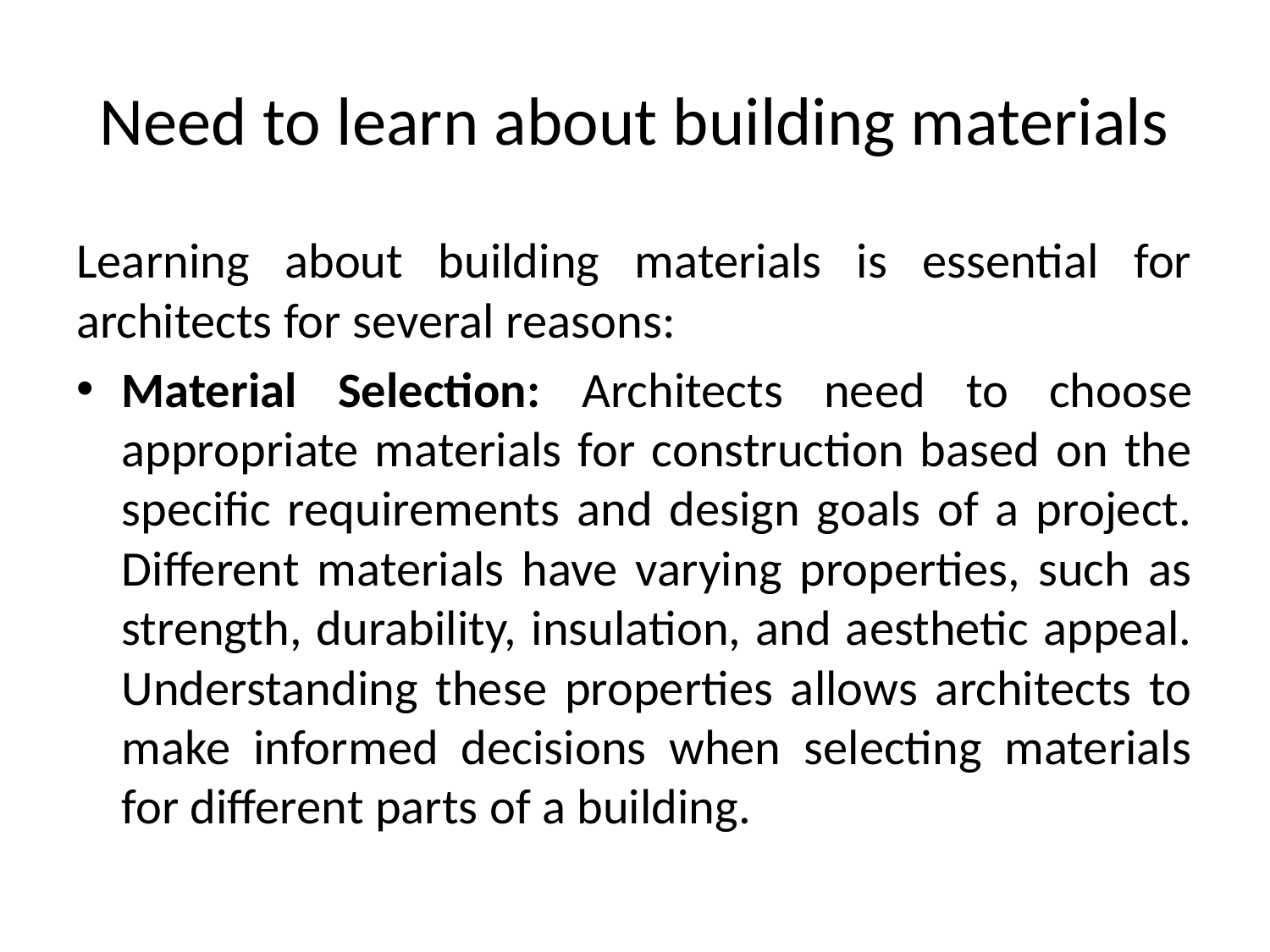

# Need to learn about building materials
Learning about building materials is essential for architects for several reasons:
Material Selection: Architects need to choose appropriate materials for construction based on the specific requirements and design goals of a project. Different materials have varying properties, such as strength, durability, insulation, and aesthetic appeal. Understanding these properties allows architects to make informed decisions when selecting materials for different parts of a building.